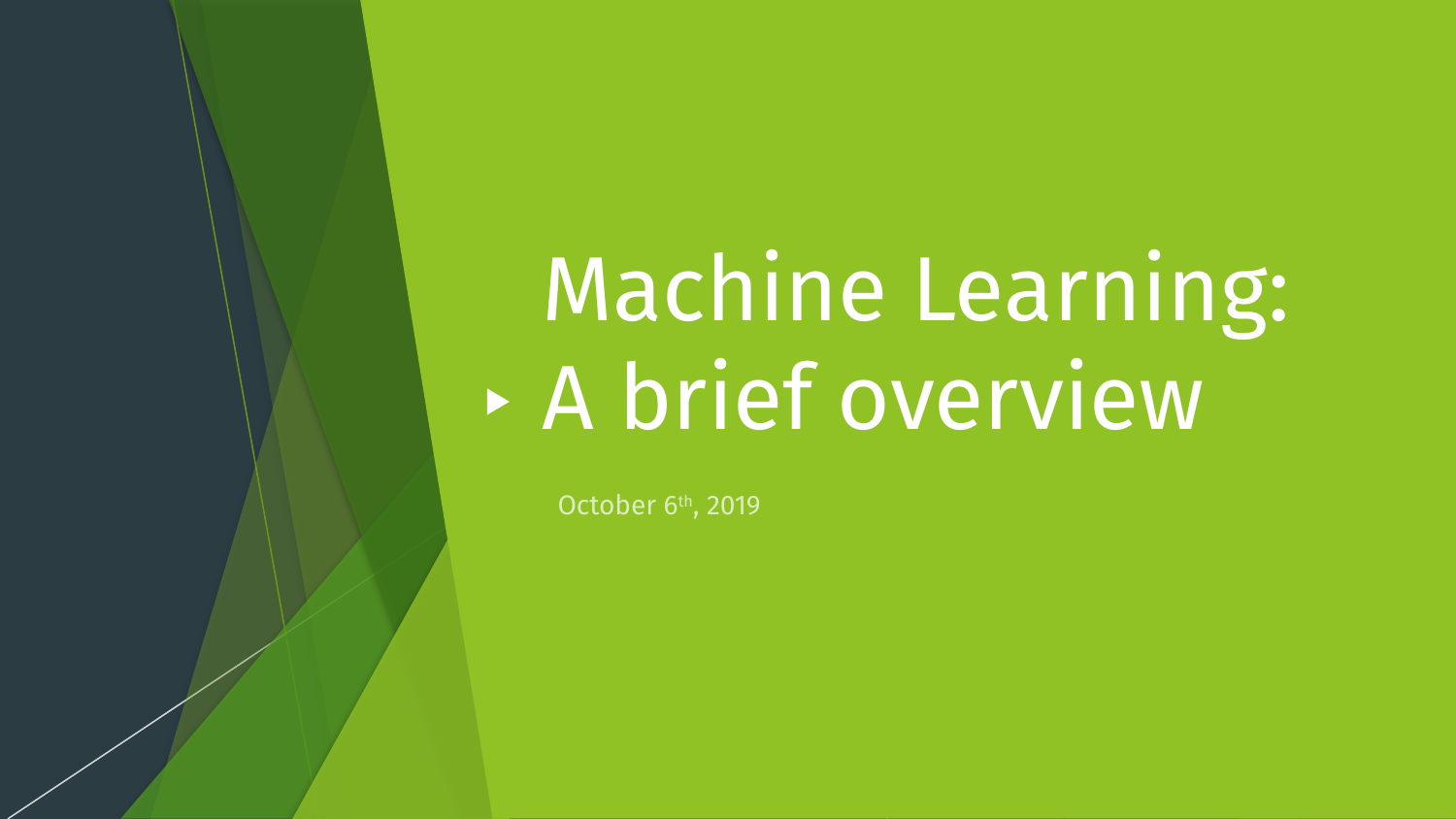

# Machine Learning: A brief overview

October 6th, 2019